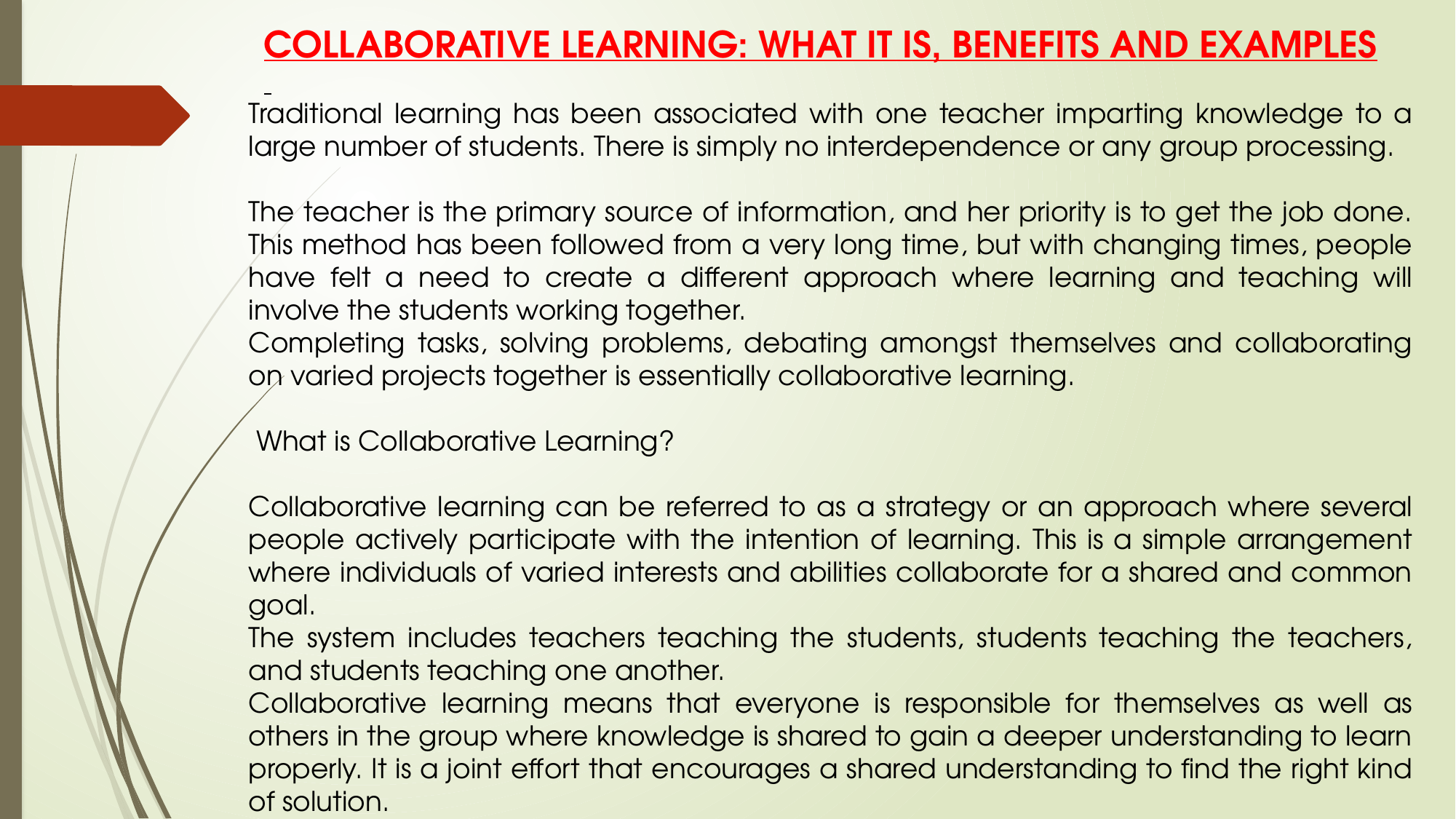

COLLABORATIVE LEARNING: WHAT IT IS, BENEFITS AND EXAMPLES

Traditional learning has been associated with one teacher imparting knowledge to a large number of students. There is simply no interdependence or any group processing.

The teacher is the primary source of information, and her priority is to get the job done. This method has been followed from a very long time, but with changing times, people have felt a need to create a different approach where learning and teaching will involve the students working together.
Completing tasks, solving problems, debating amongst themselves and collaborating on varied projects together is essentially collaborative learning.

 What is Collaborative Learning?

Collaborative learning can be referred to as a strategy or an approach where several people actively participate with the intention of learning. This is a simple arrangement where individuals of varied interests and abilities collaborate for a shared and common goal.
The system includes teachers teaching the students, students teaching the teachers, and students teaching one another.
Collaborative learning means that everyone is responsible for themselves as well as others in the group where knowledge is shared to gain a deeper understanding to learn properly. It is a joint effort that encourages a shared understanding to find the right kind of solution.